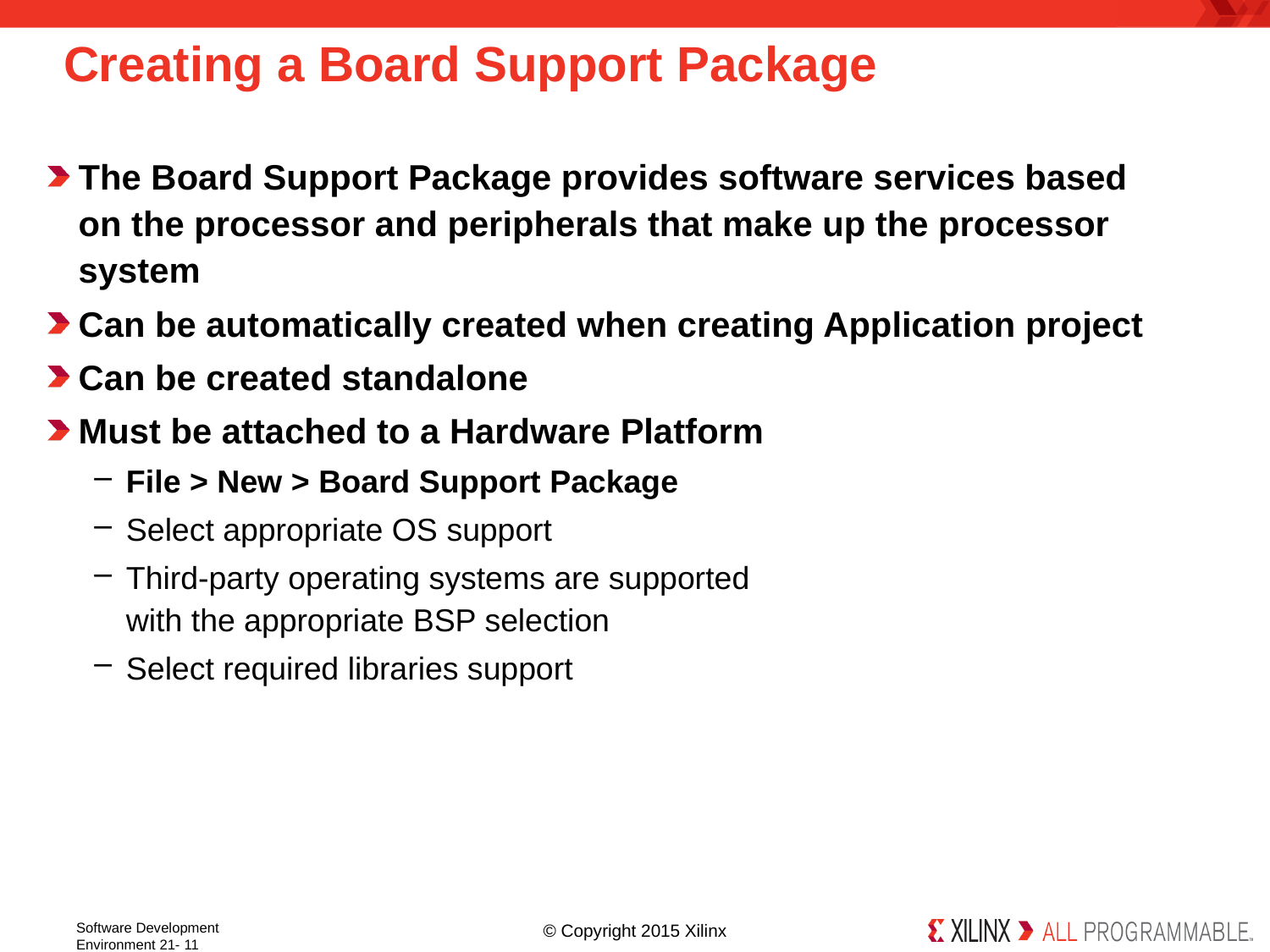

# Creating a Board Support Package
The Board Support Package provides software services based on the processor and peripherals that make up the processor system
Can be automatically created when creating Application project
Can be created standalone
Must be attached to a Hardware Platform
File > New > Board Support Package
Select appropriate OS support
Third-party operating systems are supported
with the appropriate BSP selection
Select required libraries support

Software Development Environment 21- 11
© Copyright 2015 Xilinx